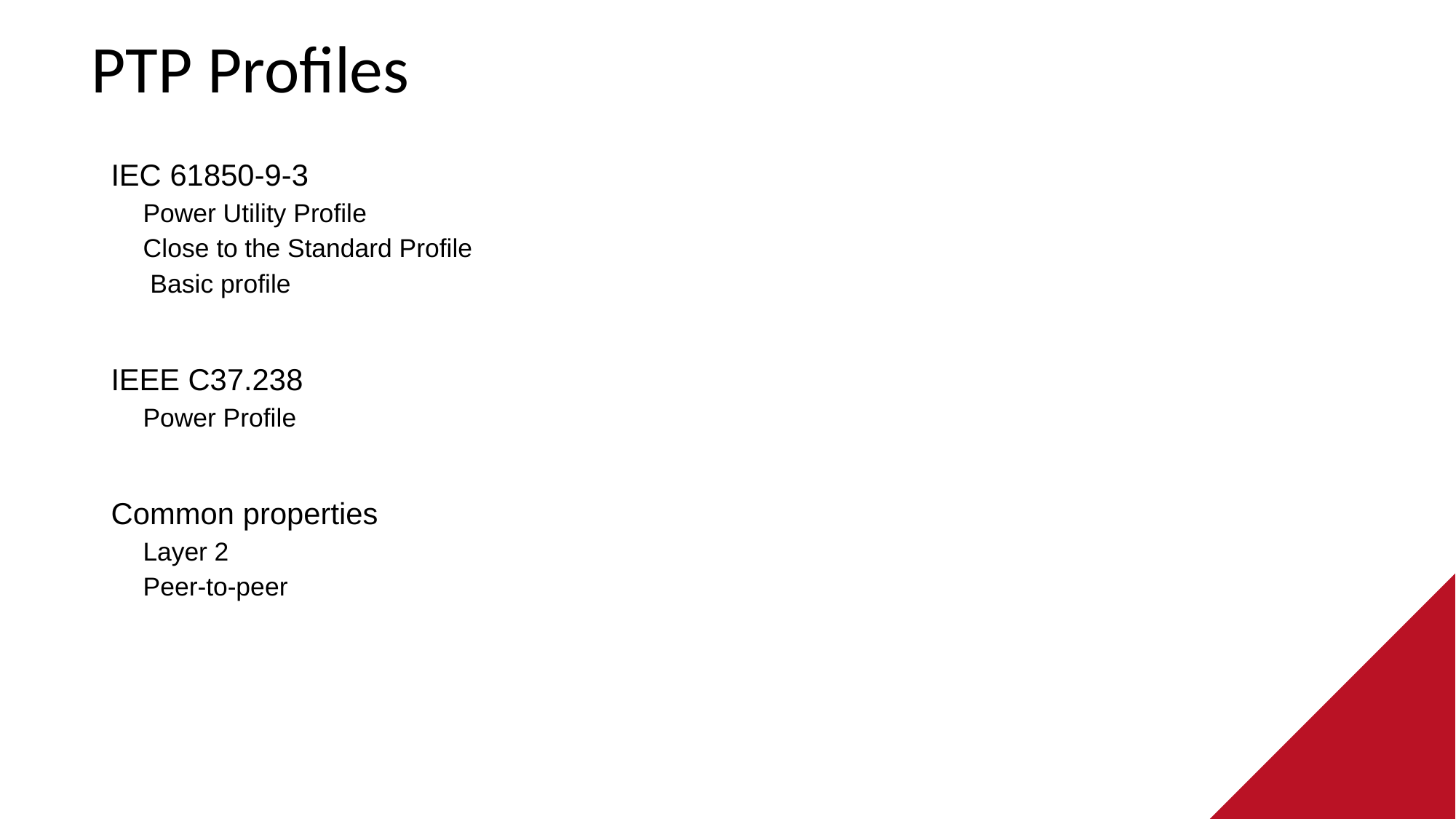

# PTP Profiles
IEC 61850-9-3
Power Utility Profile
Close to the Standard Profile  Basic profile

IEEE C37.238
Power Profile

Common properties
Layer 2
Peer-to-peer